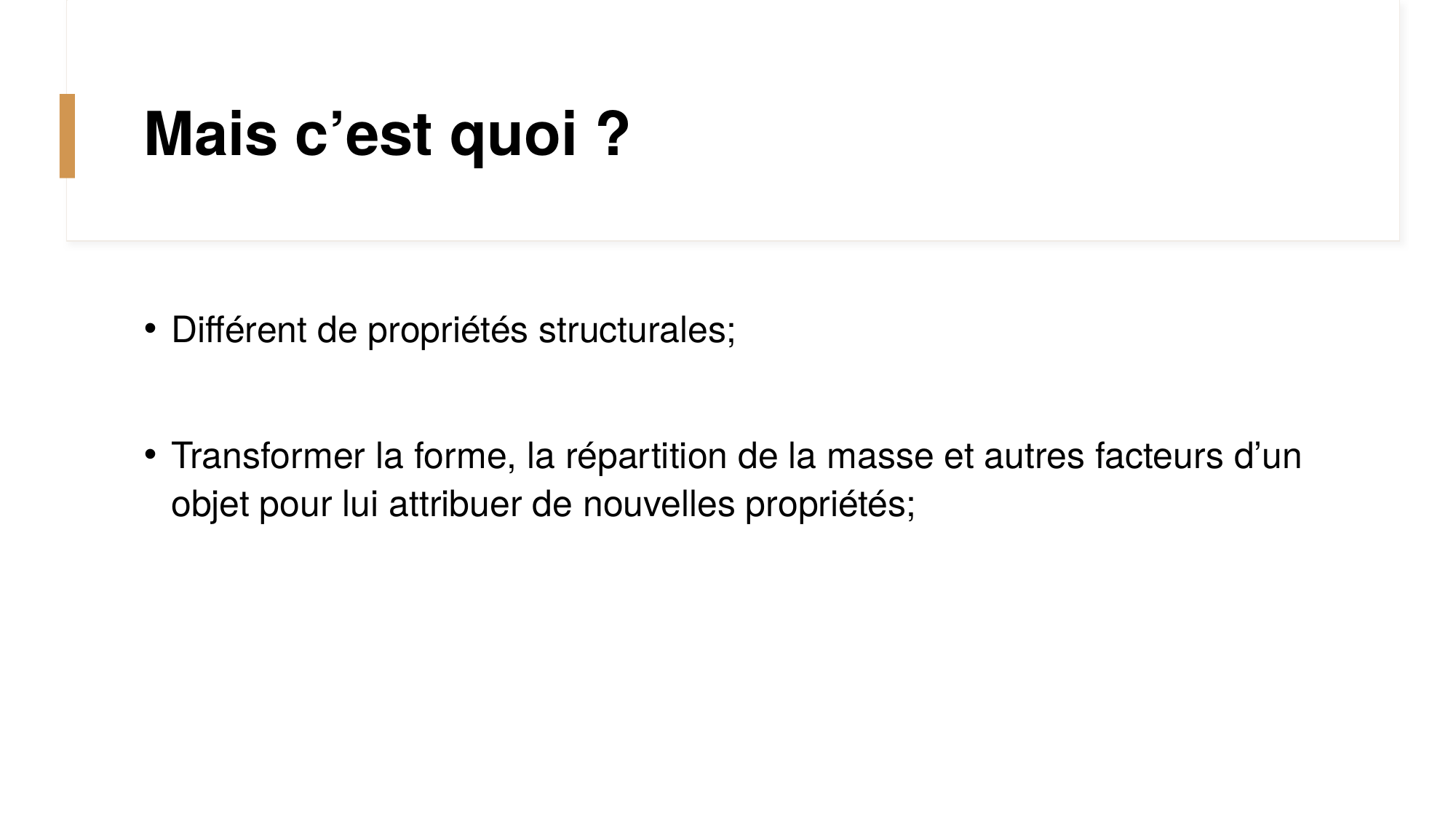

# Mais c’est quoi ?
Différent de propriétés structurales;

Transformer la forme, la répartition de la masse et autres facteurs d’un objet pour lui attribuer de nouvelles propriétés;